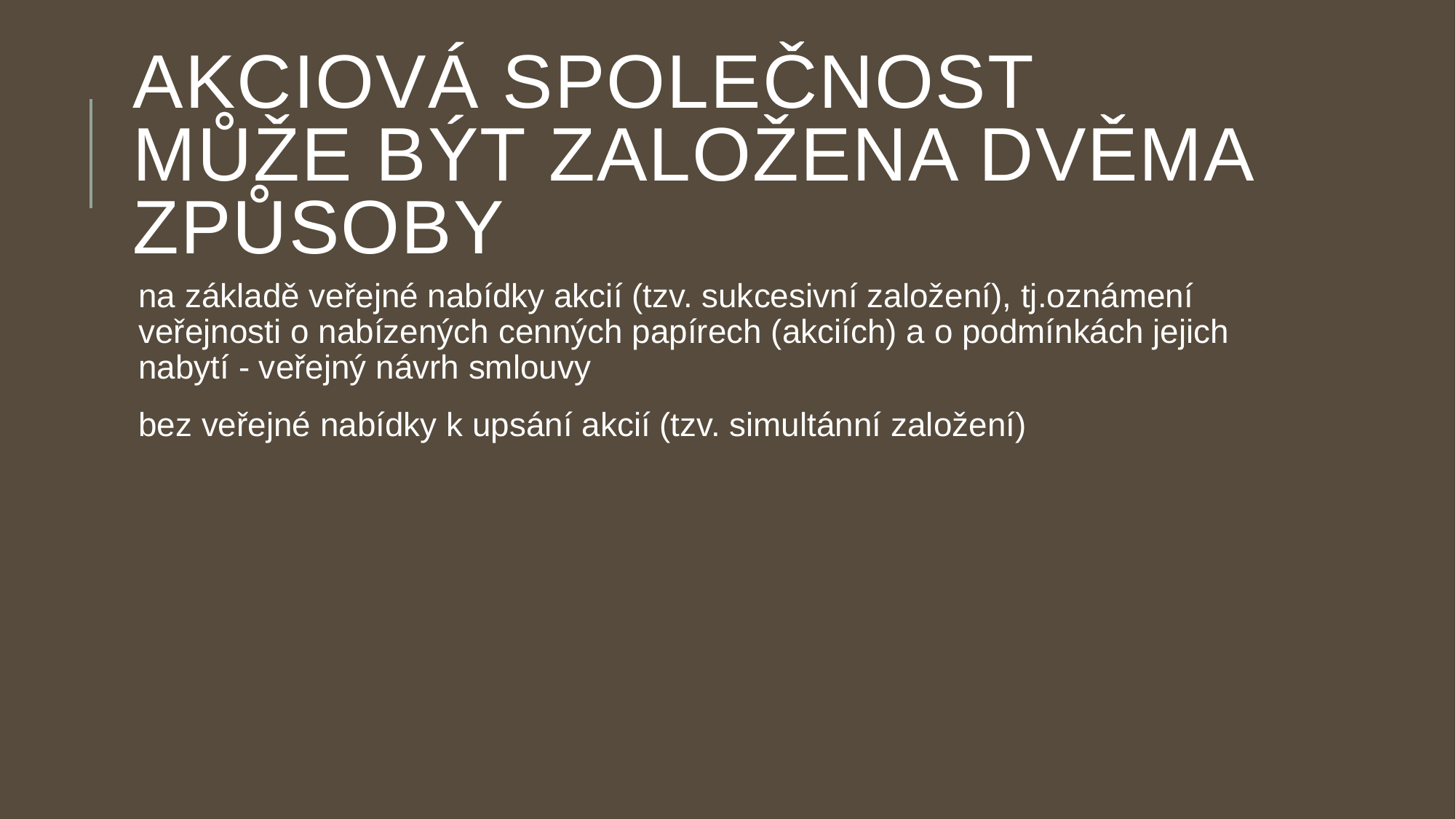

# AkcIOVÁ SPOLEČNOST MŮŽE BÝT ZALOŽENA DVĚMA ZPŮSOBY
na základě veřejné nabídky akcií (tzv. sukcesivní založení), tj.oznámení veřejnosti o nabízených cenných papírech (akciích) a o podmínkách jejich nabytí - veřejný návrh smlouvy
bez veřejné nabídky k upsání akcií (tzv. simultánní založení)